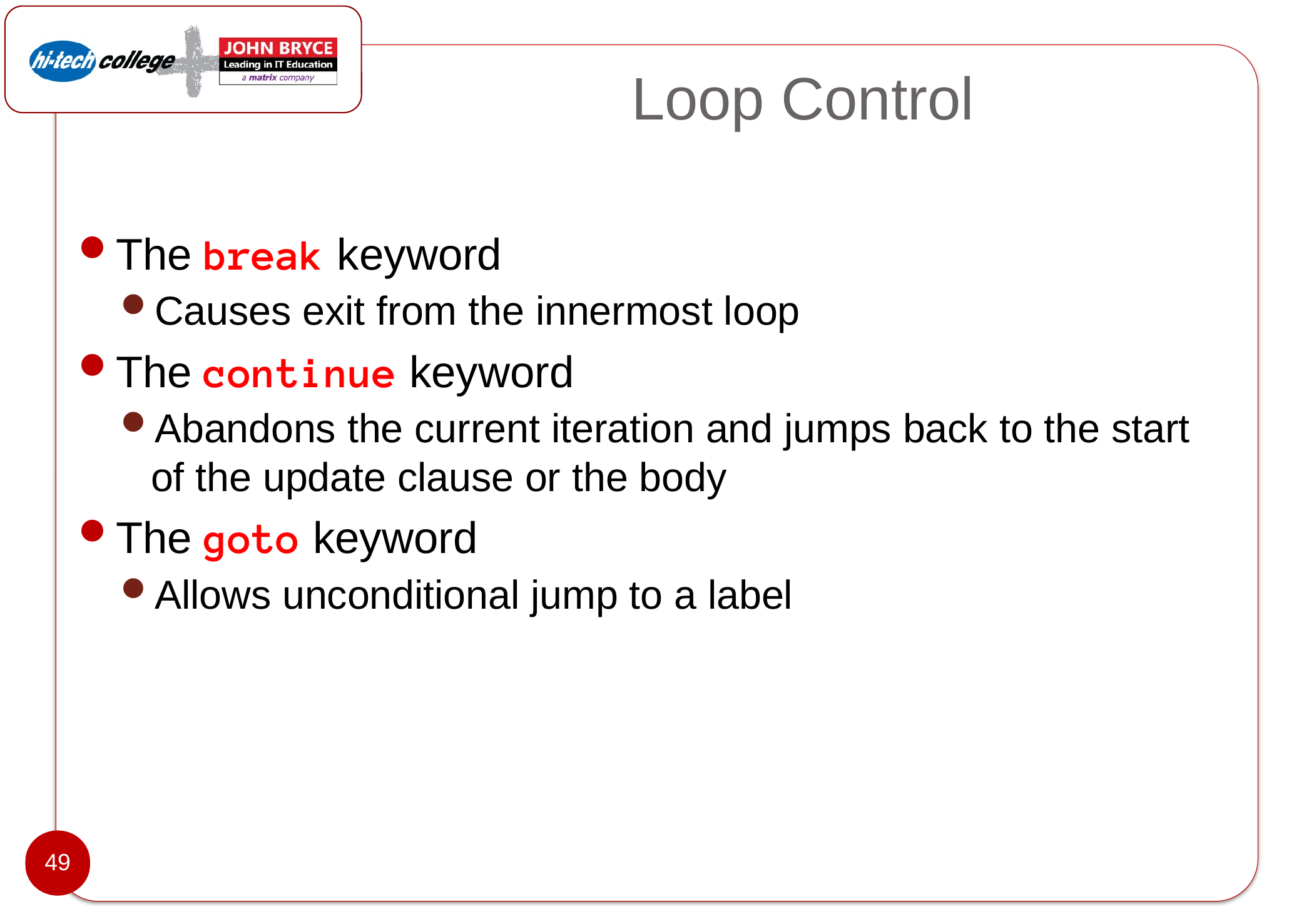

# Loop Control
The break keyword
Causes exit from the innermost loop
The continue keyword
Abandons the current iteration and jumps back to the start of the update clause or the body
The goto keyword
Allows unconditional jump to a label
49